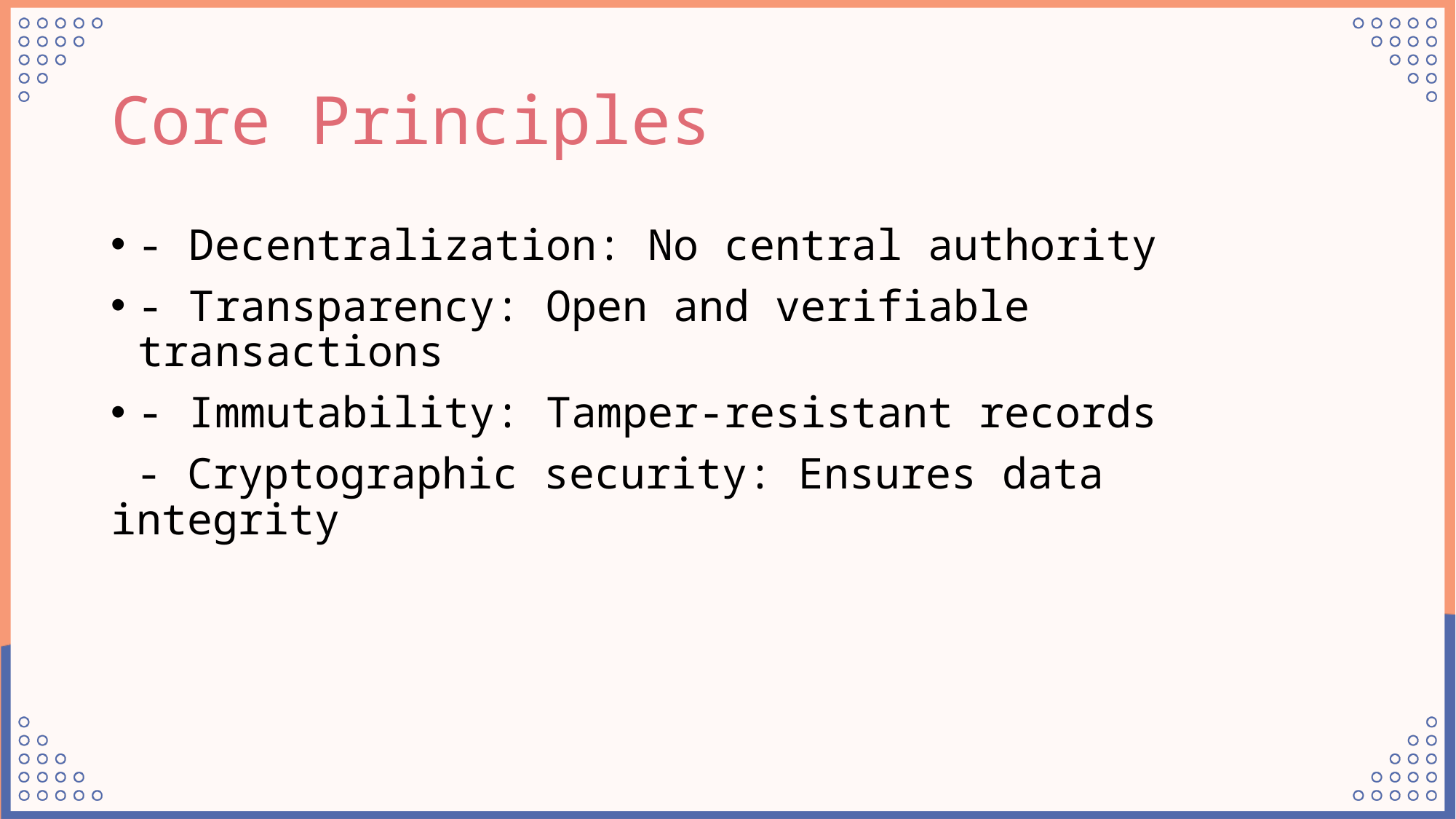

# Core Principles
- Decentralization: No central authority
- Transparency: Open and verifiable transactions
- Immutability: Tamper-resistant records
 - Cryptographic security: Ensures data integrity